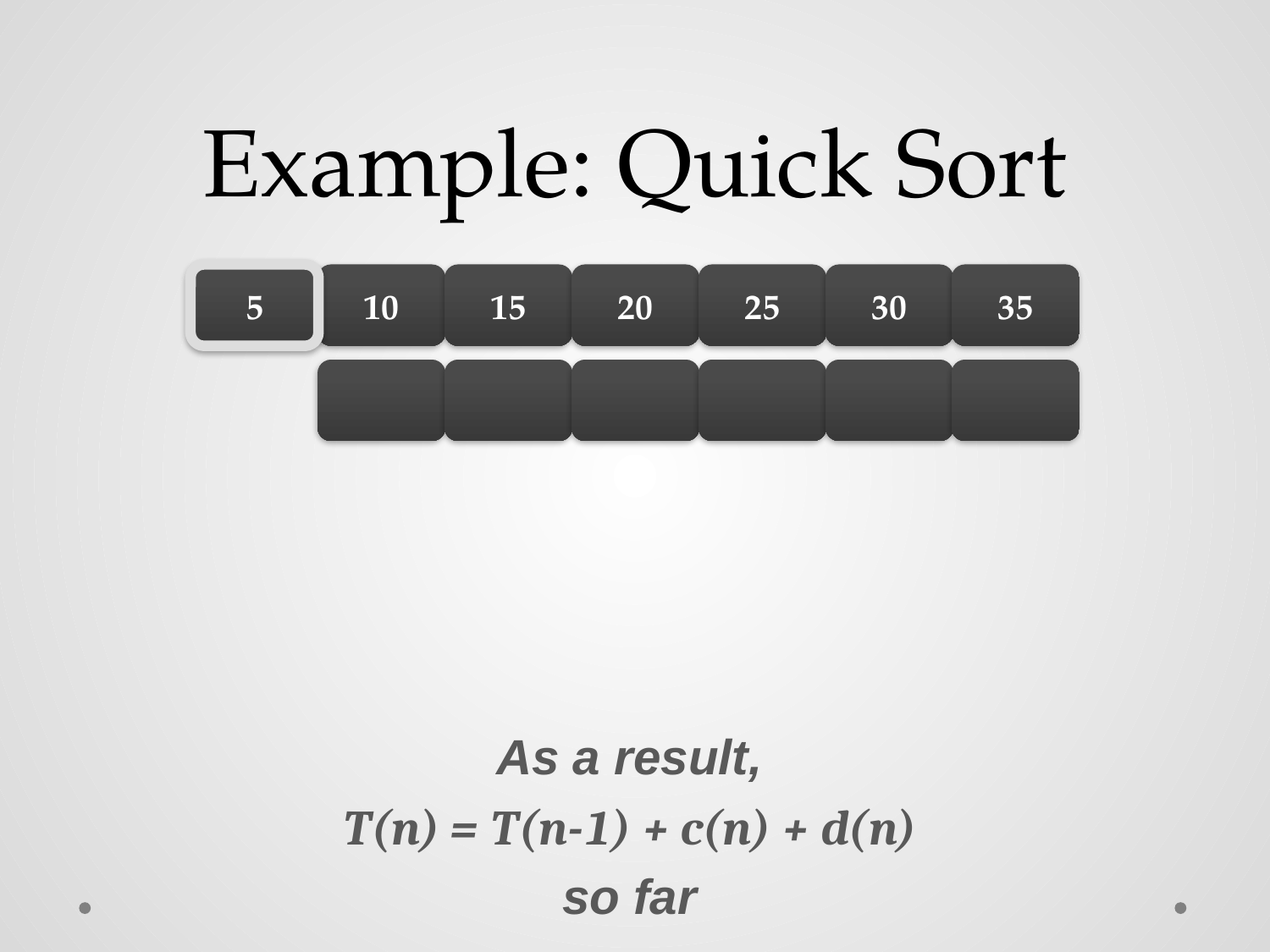

# Example: Quick Sort
5
10
15
20
25
30
35

As a result,
T(n) = T(n-1) + c(n) + d(n)
so far